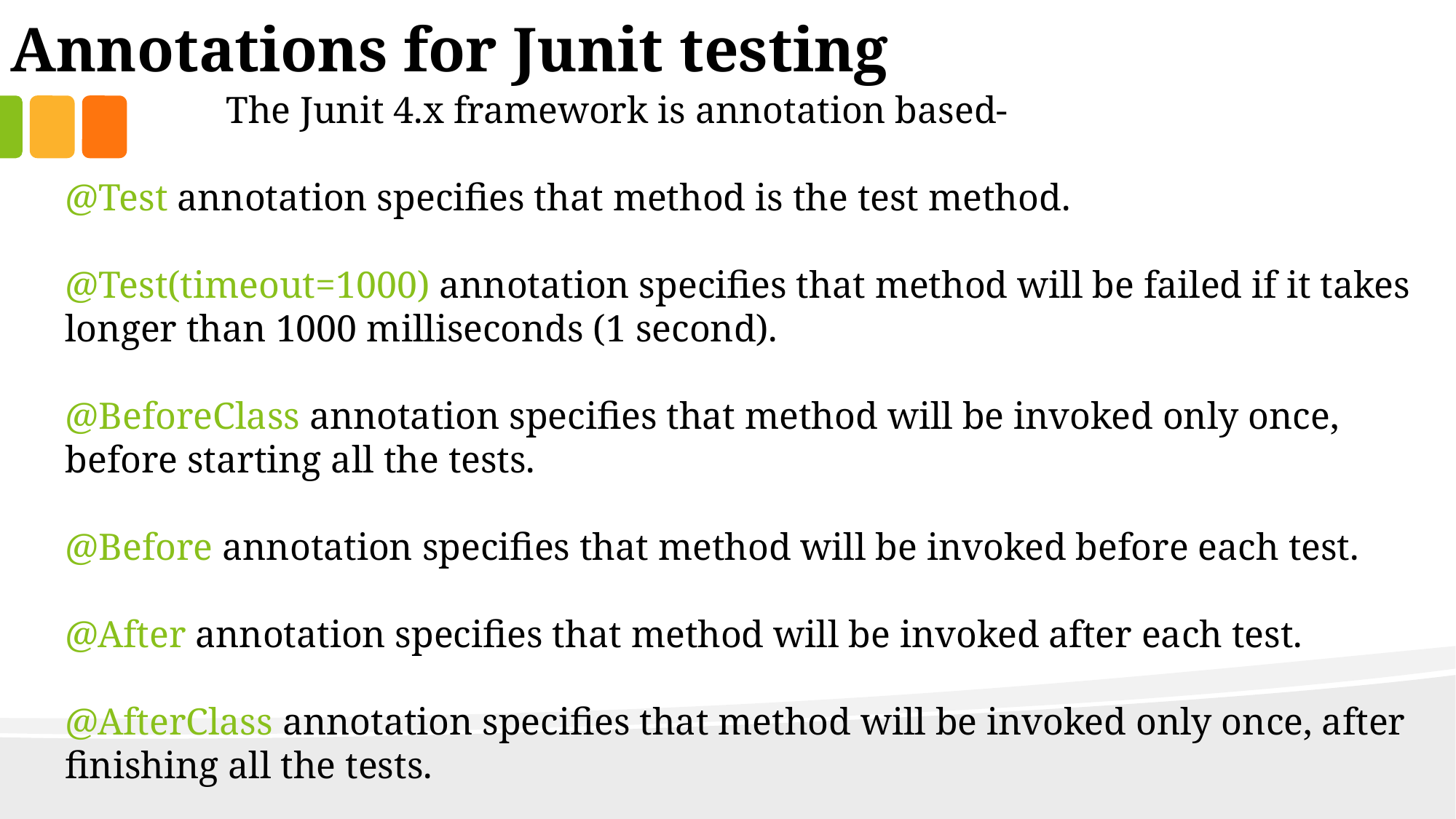

Annotations for Junit testing
                 The Junit 4.x framework is annotation based-

@Test annotation specifies that method is the test method.

@Test(timeout=1000) annotation specifies that method will be failed if it takes longer than 1000 milliseconds (1 second).

@BeforeClass annotation specifies that method will be invoked only once, before starting all the tests.

@Before annotation specifies that method will be invoked before each test.

@After annotation specifies that method will be invoked after each test.

@AfterClass annotation specifies that method will be invoked only once, after finishing all the tests.